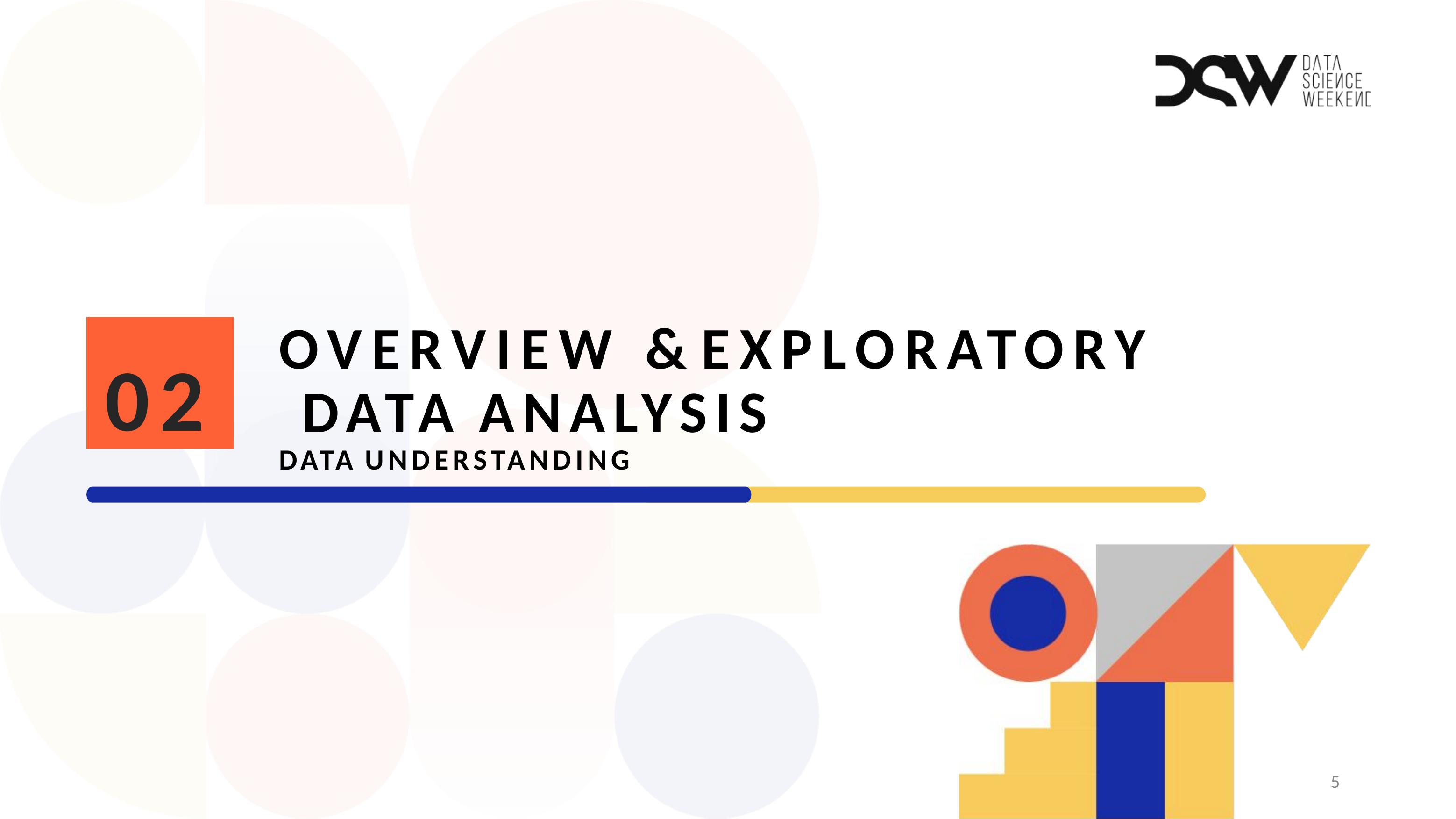

# OVERVIEW & EXPLORATORY  DATA ANALYSIS
DATA UNDERSTANDING
02

5